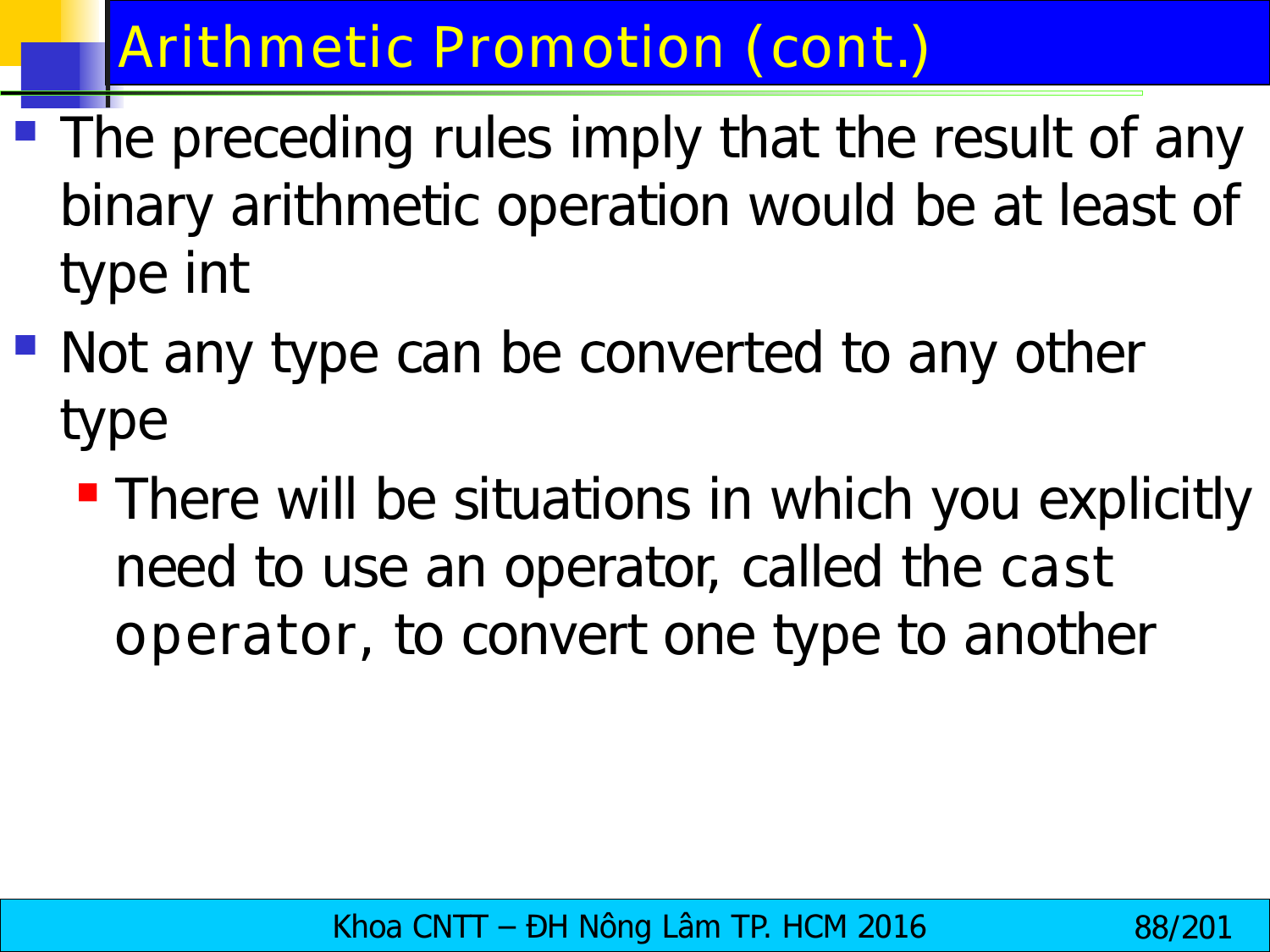

# Arithmetic Promotion (cont.)
The preceding rules imply that the result of any binary arithmetic operation would be at least of type int
Not any type can be converted to any other type
There will be situations in which you explicitly need to use an operator, called the cast operator, to convert one type to another